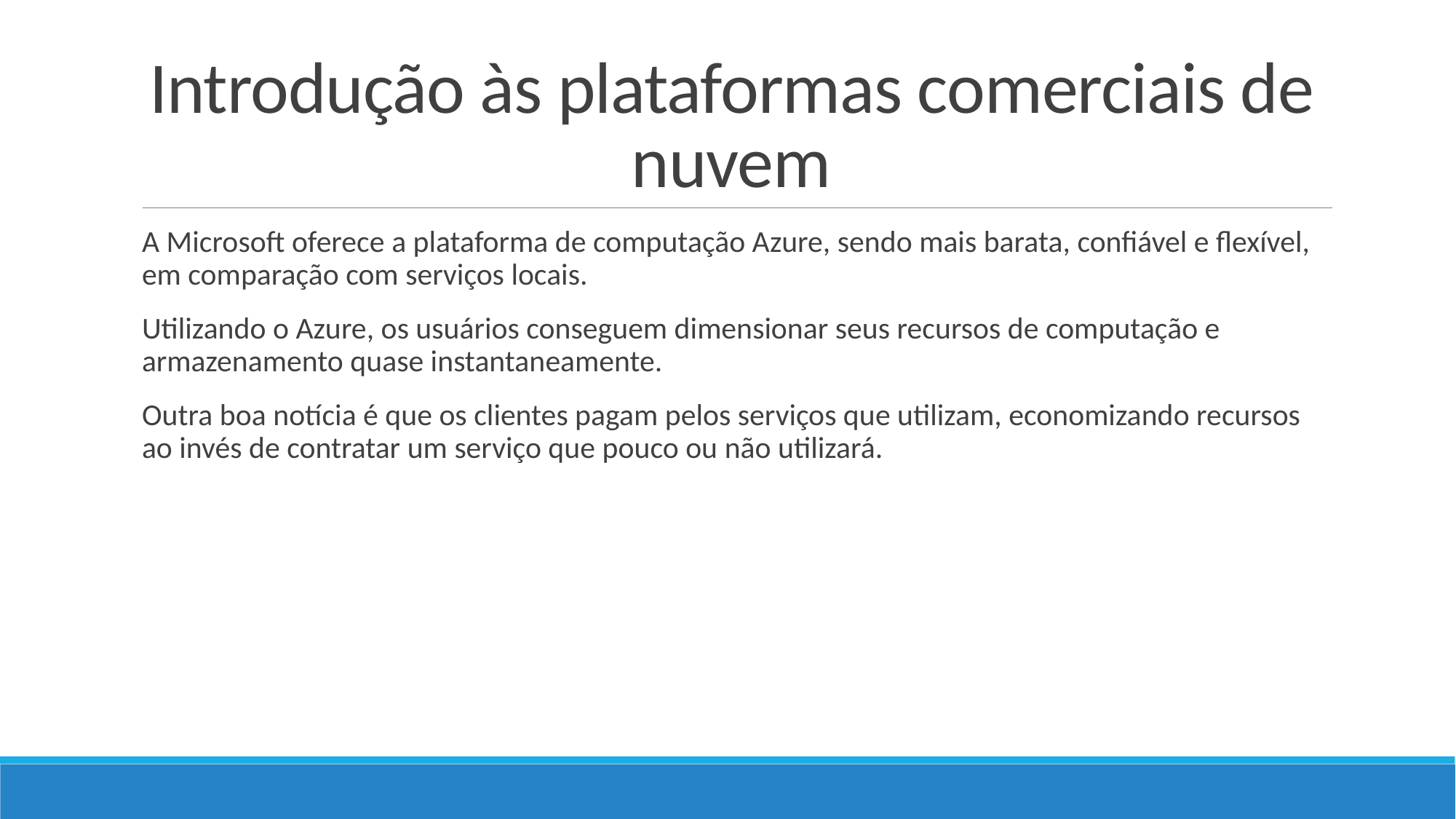

# Introdução às plataformas comerciais de nuvem
A Microsoft oferece a plataforma de computação Azure, sendo mais barata, confiável e flexível, em comparação com serviços locais.
Utilizando o Azure, os usuários conseguem dimensionar seus recursos de computação e armazenamento quase instantaneamente.
Outra boa notícia é que os clientes pagam pelos serviços que utilizam, economizando recursos ao invés de contratar um serviço que pouco ou não utilizará.